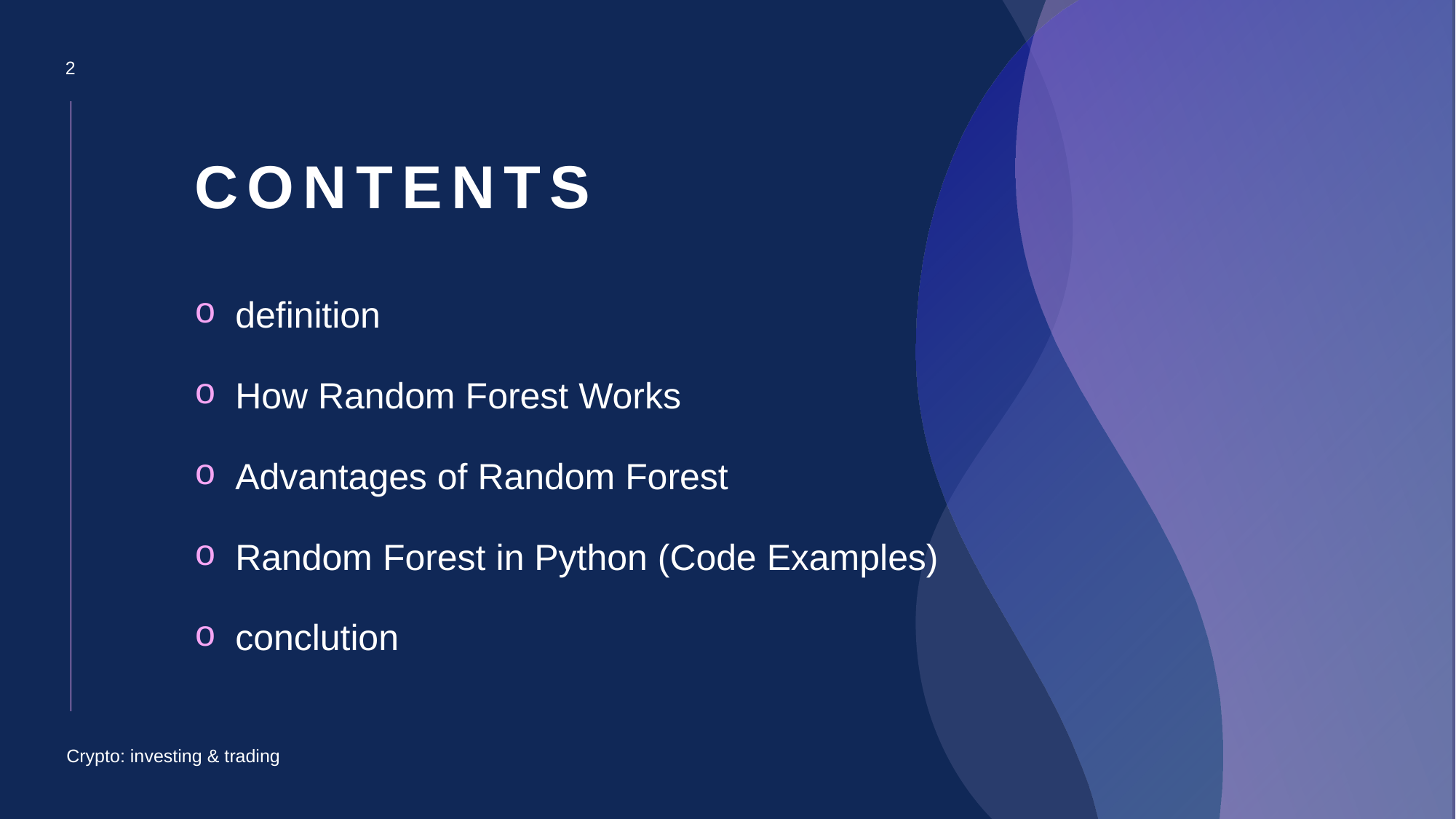

2
# CONTENTS
definition
How Random Forest Works
Advantages of Random Forest
Random Forest in Python (Code Examples)
conclution
Crypto: investing & trading